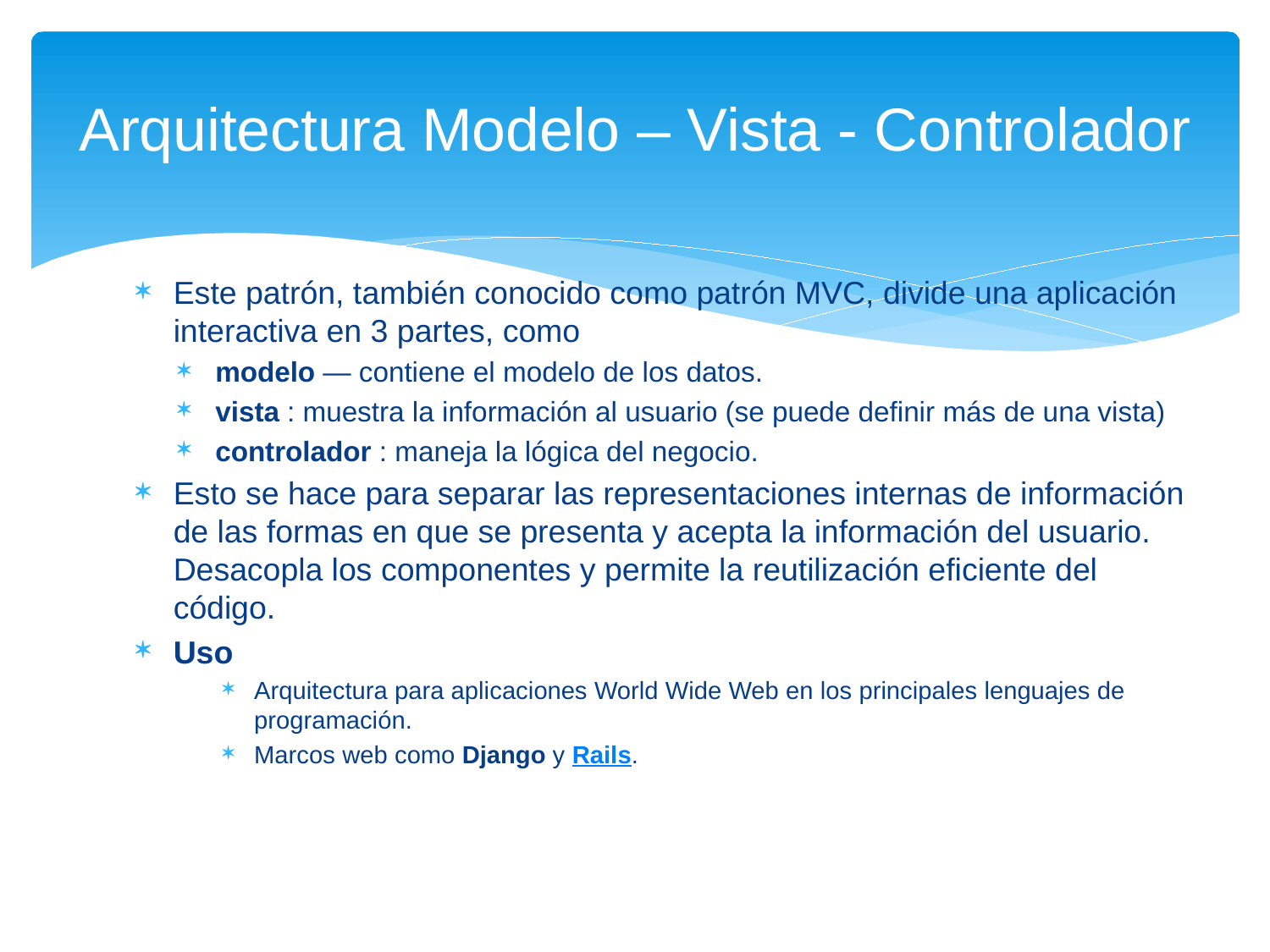

# Arquitectura Modelo – Vista - Controlador
Este patrón, también conocido como patrón MVC, divide una aplicación interactiva en 3 partes, como
modelo — contiene el modelo de los datos.
vista : muestra la información al usuario (se puede definir más de una vista)
controlador : maneja la lógica del negocio.
Esto se hace para separar las representaciones internas de información de las formas en que se presenta y acepta la información del usuario. Desacopla los componentes y permite la reutilización eficiente del código.
Uso
Arquitectura para aplicaciones World Wide Web en los principales lenguajes de programación.
Marcos web como Django y Rails.